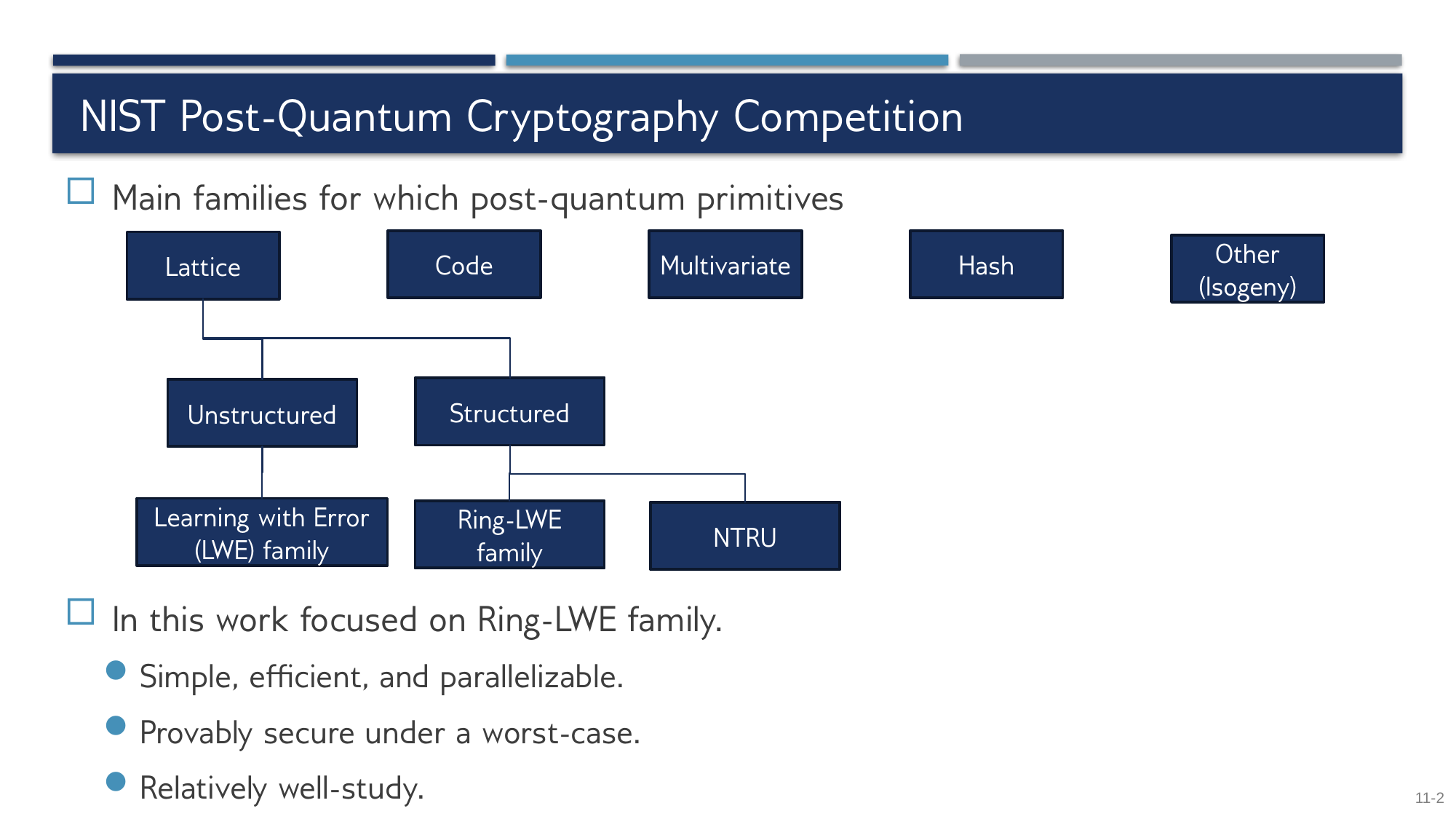

# NIST Post-Quantum Cryptography Competition
 Main families for which post-quantum primitives

Code
Multivariate
Hash
Lattice
Other
(Isogeny)
Structured
Unstructured
LWE families
Ring-LWE
families
NTRU
families
Structured
Unstructured
Learning with Error (LWE) family
Ring-LWE
family
NTRU
 In this work focused on Ring-LWE family.
Simple, efficient, and parallelizable.
Provably secure under a worst-case.
Relatively well-study.
11-2